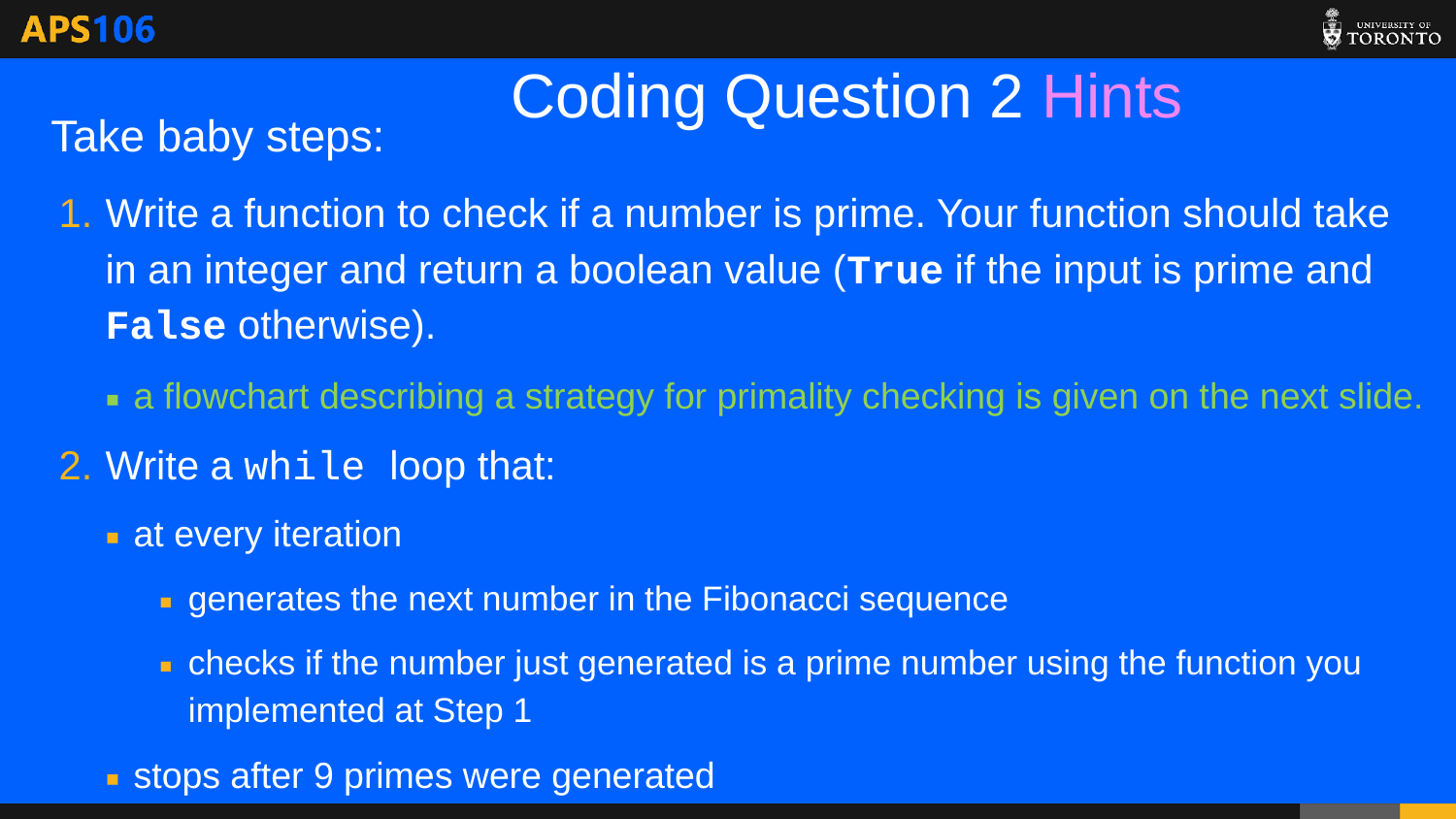

# Coding Question 2 Hints
Take baby steps:
Write a function to check if a number is prime. Your function should take in an integer and return a boolean value (True if the input is prime and False otherwise).
a flowchart describing a strategy for primality checking is given on the next slide.
Write a while loop that:
at every iteration
generates the next number in the Fibonacci sequence
checks if the number just generated is a prime number using the function you implemented at Step 1
stops after 9 primes were generated